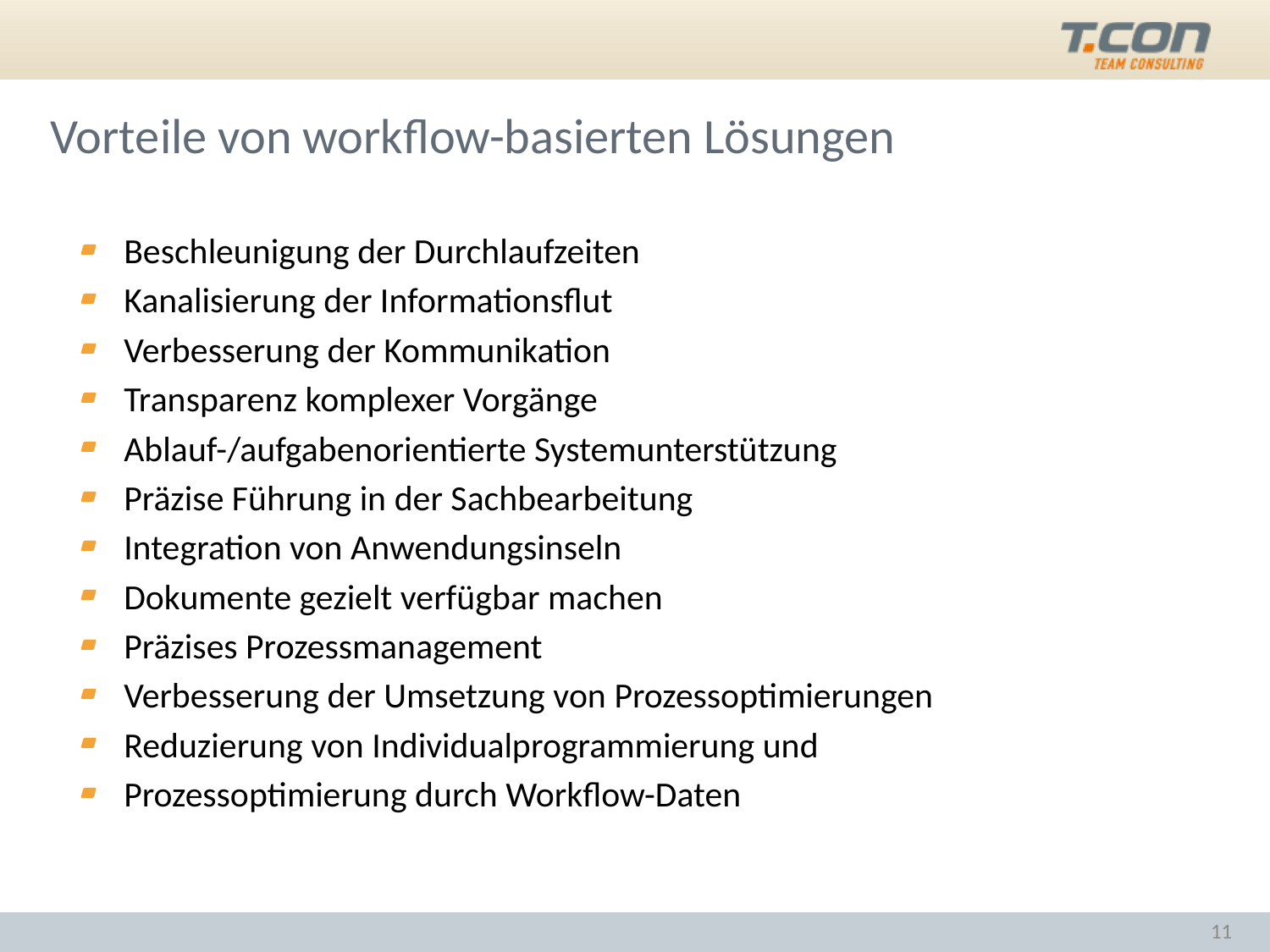

# Vorteile von workflow-basierten Lösungen
Beschleunigung der Durchlaufzeiten
Kanalisierung der Informationsflut
Verbesserung der Kommunikation
Transparenz komplexer Vorgänge
Ablauf-/aufgabenorientierte Systemunterstützung
Präzise Führung in der Sachbearbeitung
Integration von Anwendungsinseln
Dokumente gezielt verfügbar machen
Präzises Prozessmanagement
Verbesserung der Umsetzung von Prozessoptimierungen
Reduzierung von Individualprogrammierung und
Prozessoptimierung durch Workflow-Daten
11